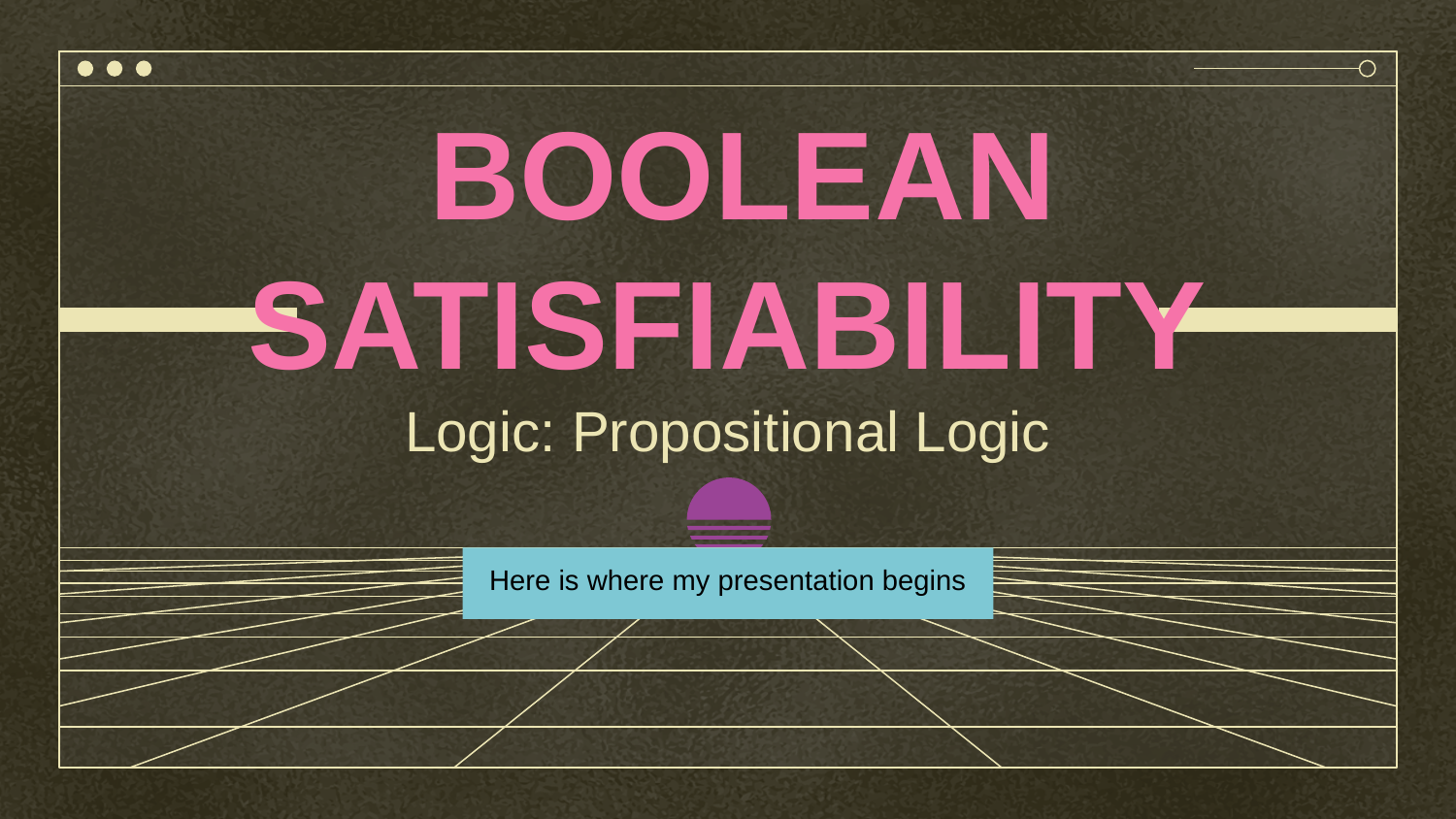

# BOOLEAN SATISFIABILITY Logic: Propositional Logic
Here is where my presentation begins